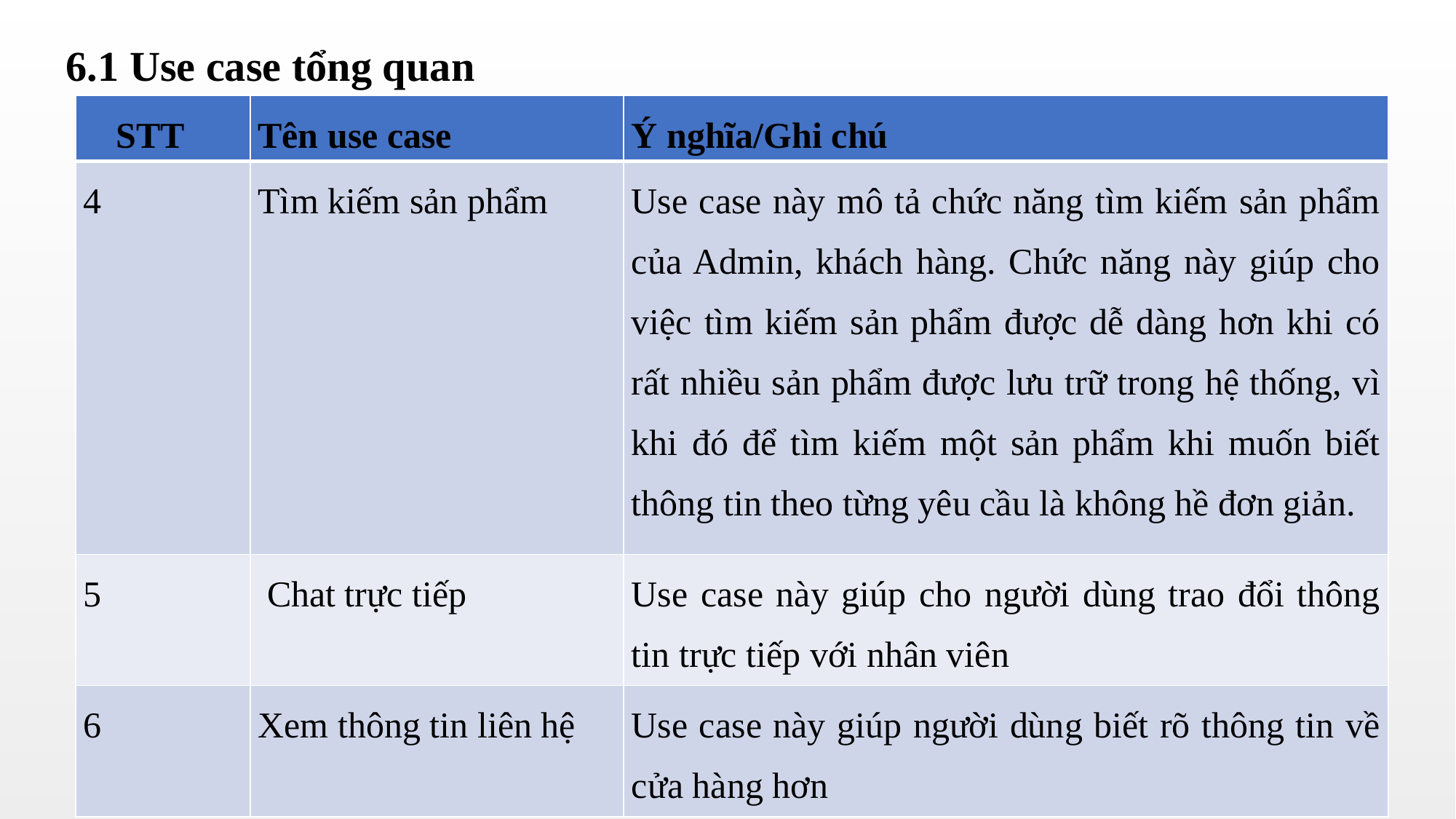

6.1 Use case tổng quan
| STT | Tên use case | Ý nghĩa/Ghi chú |
| --- | --- | --- |
| 4 | Tìm kiếm sản phẩm | Use case này mô tả chức năng tìm kiếm sản phẩm của Admin, khách hàng. Chức năng này giúp cho việc tìm kiếm sản phẩm được dễ dàng hơn khi có rất nhiều sản phẩm được lưu trữ trong hệ thống, vì khi đó để tìm kiếm một sản phẩm khi muốn biết thông tin theo từng yêu cầu là không hề đơn giản. |
| 5 | Chat trực tiếp | Use case này giúp cho người dùng trao đổi thông tin trực tiếp với nhân viên |
| 6 | Xem thông tin liên hệ | Use case này giúp người dùng biết rõ thông tin về cửa hàng hơn |